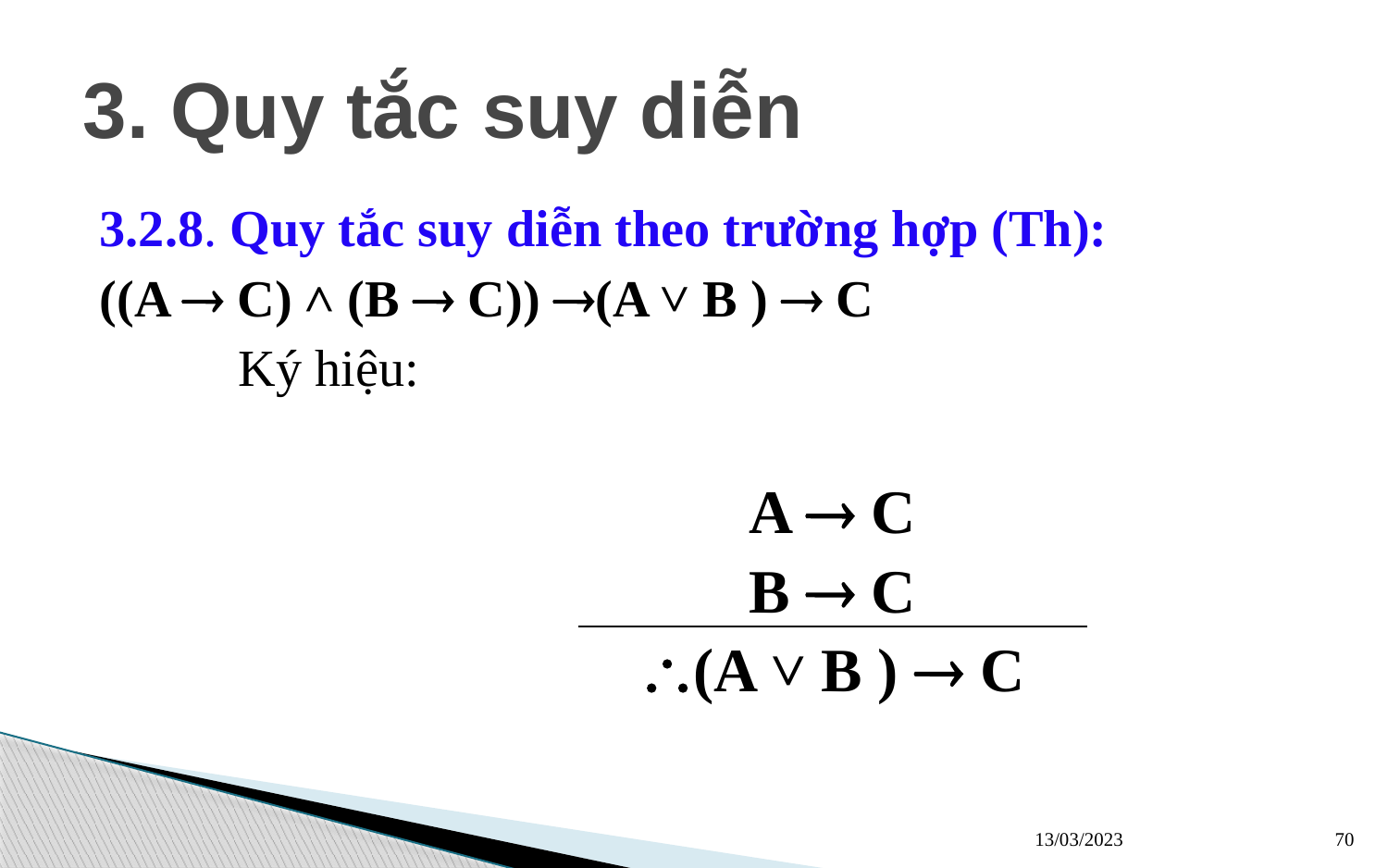

# 3. Quy tắc suy diễn
3.2.8. Quy tắc suy diễn theo trường hợp (Th):
((A → C) ˄ (B → C)) →(A ˅ B ) → C
	Ký hiệu:

| A → C |
| --- |
| B → C |
| ∴(A ˅ B ) → C |
13/03/2023
70